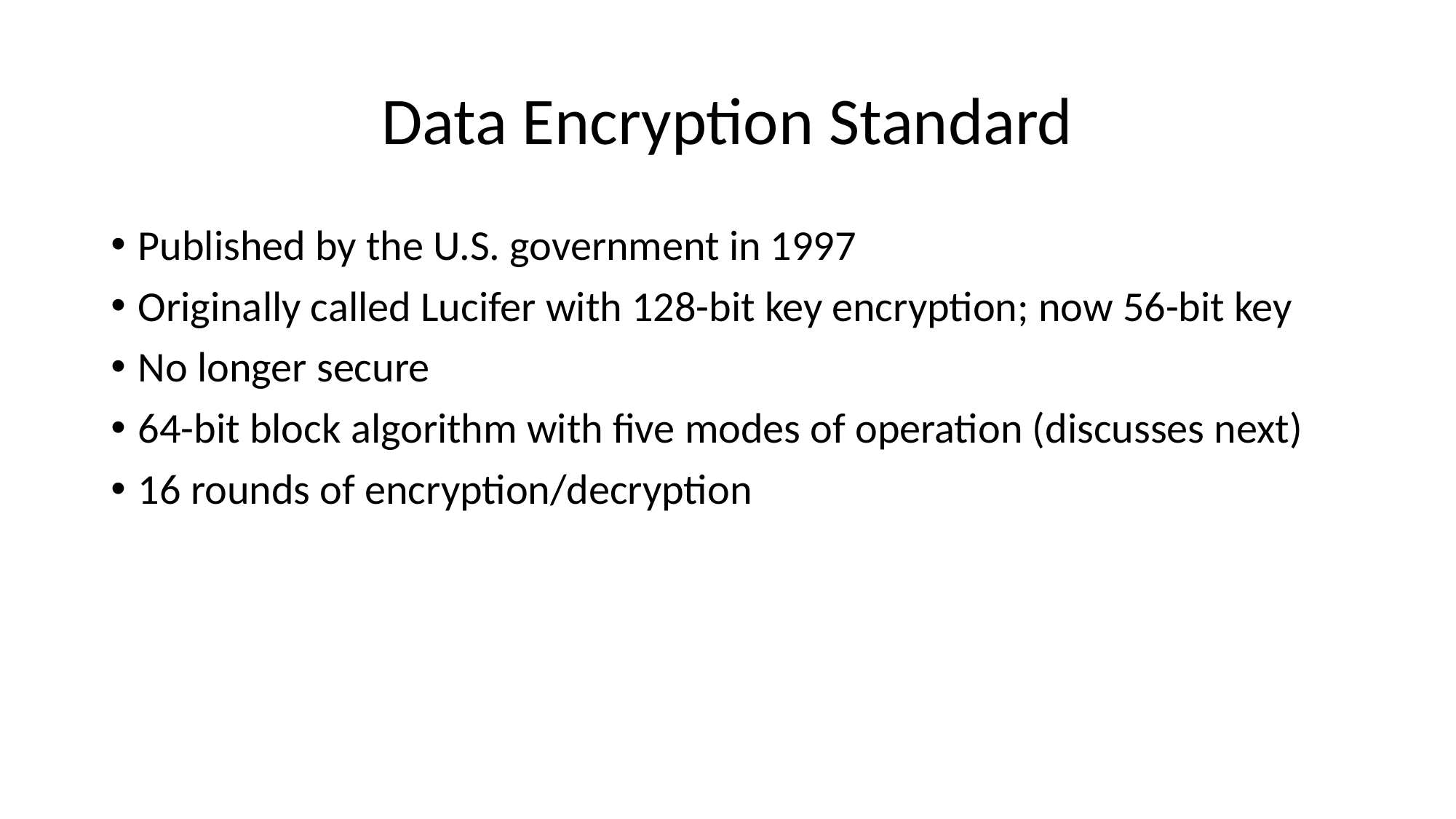

# Data Encryption Standard
Published by the U.S. government in 1997
Originally called Lucifer with 128-bit key encryption; now 56-bit key
No longer secure
64-bit block algorithm with five modes of operation (discusses next)
16 rounds of encryption/decryption